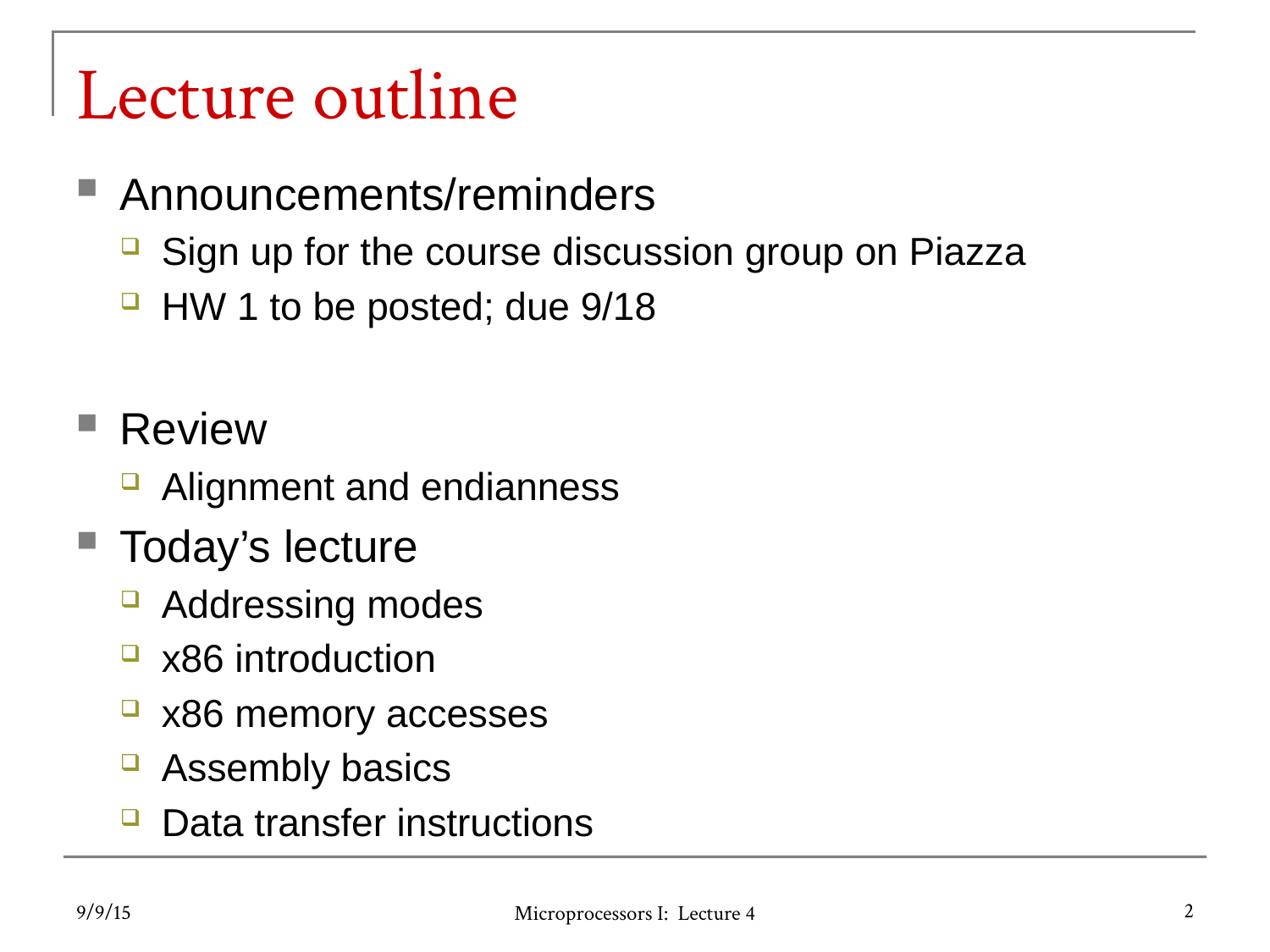

# Lecture outline
Announcements/reminders
Sign up for the course discussion group on Piazza
HW 1 to be posted; due 9/18

Review
Alignment and endianness
Today’s lecture
Addressing modes
x86 introduction
x86 memory accesses
Assembly basics
Data transfer instructions
9/9/15
2
Microprocessors I:  Lecture 4